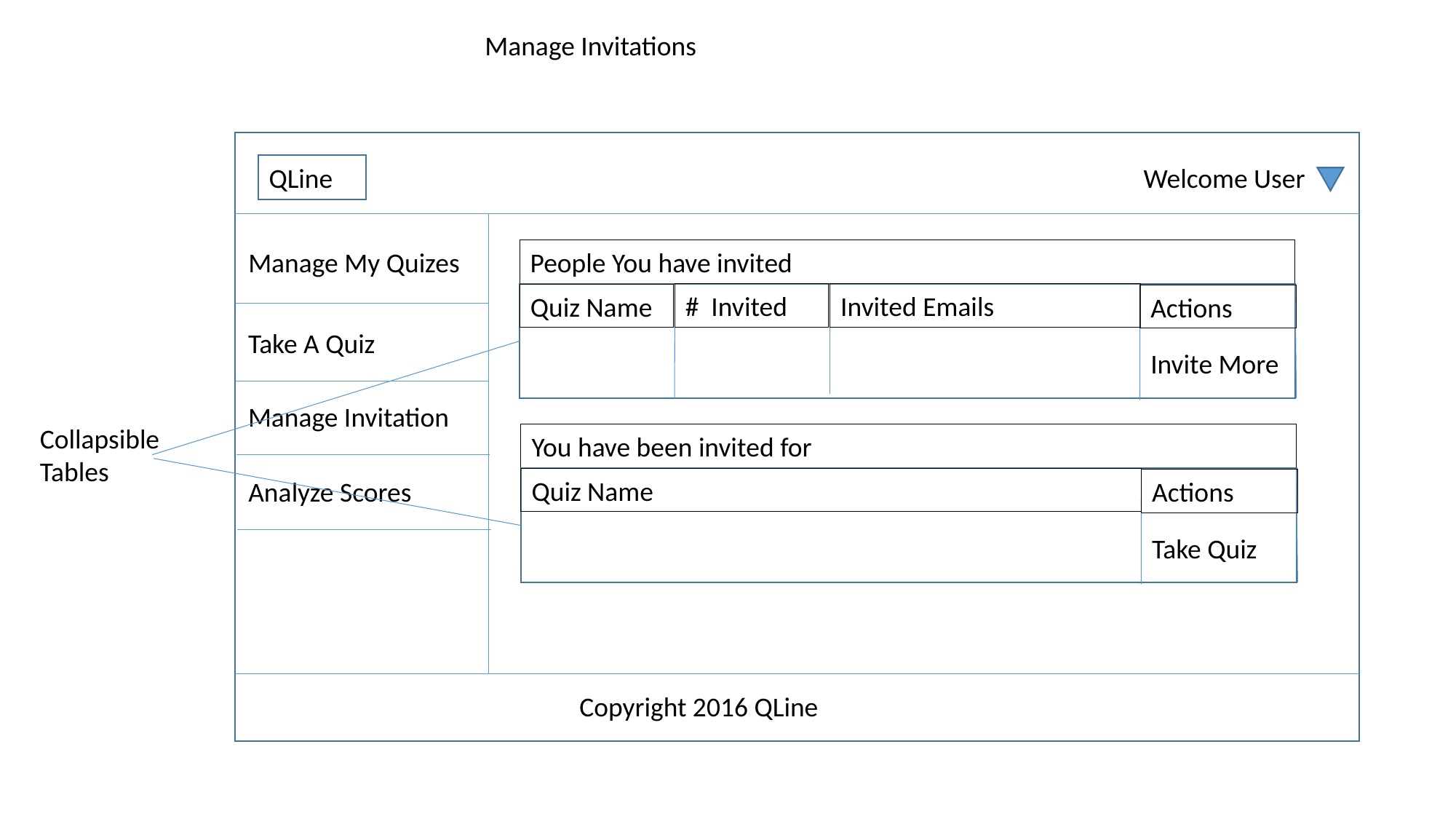

Manage Invitations

QLine

Welcome User

Manage My Quizes
People You have invited
#  Invited
Invited Emails
Quiz Name

Actions
Take A Quiz
Invite More
Manage Invitation
Collapsible Tables
You have been invited for
Quiz Name

Actions
Analyze Scores
Take Quiz
Copyright 2016 QLine